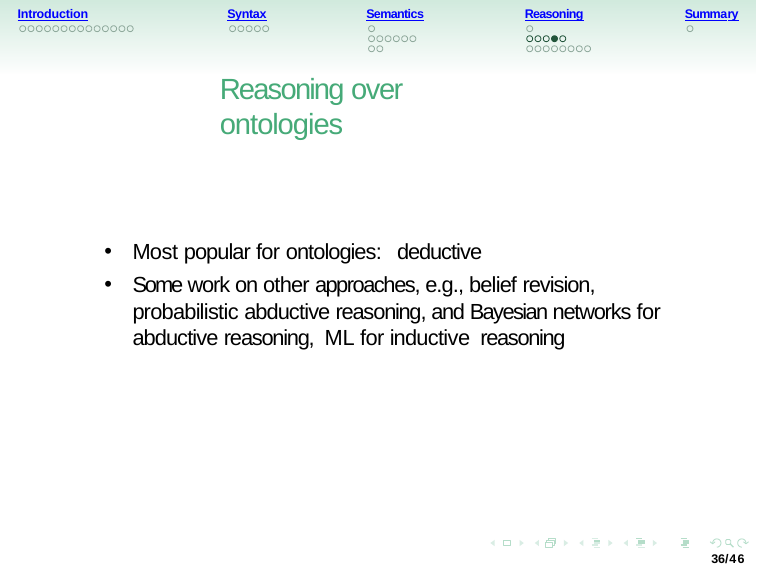

Introduction
Syntax
Semantics
Reasoning
Summary

Reasoning over ontologies
Most popular for ontologies:  deductive
Some work on other approaches, e.g., belief revision,  probabilistic abductive reasoning, and Bayesian networks for  abductive reasoning,  ML for inductive reasoning

36/46